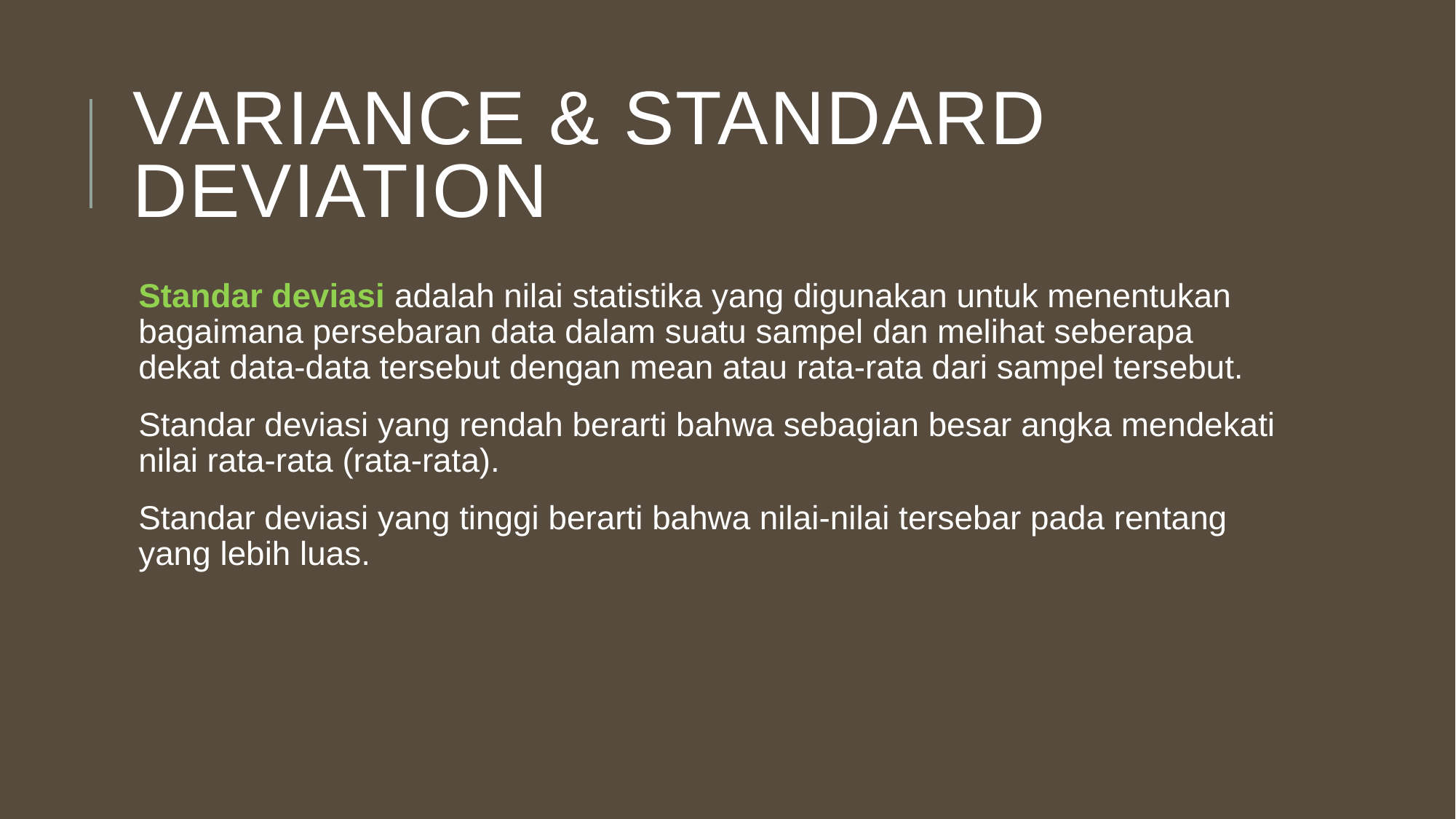

# Variance & Standard Deviation
Standar deviasi adalah nilai statistika yang digunakan untuk menentukan bagaimana persebaran data dalam suatu sampel dan melihat seberapa dekat data-data tersebut dengan mean atau rata-rata dari sampel tersebut.
Standar deviasi yang rendah berarti bahwa sebagian besar angka mendekati nilai rata-rata (rata-rata).
Standar deviasi yang tinggi berarti bahwa nilai-nilai tersebar pada rentang yang lebih luas.